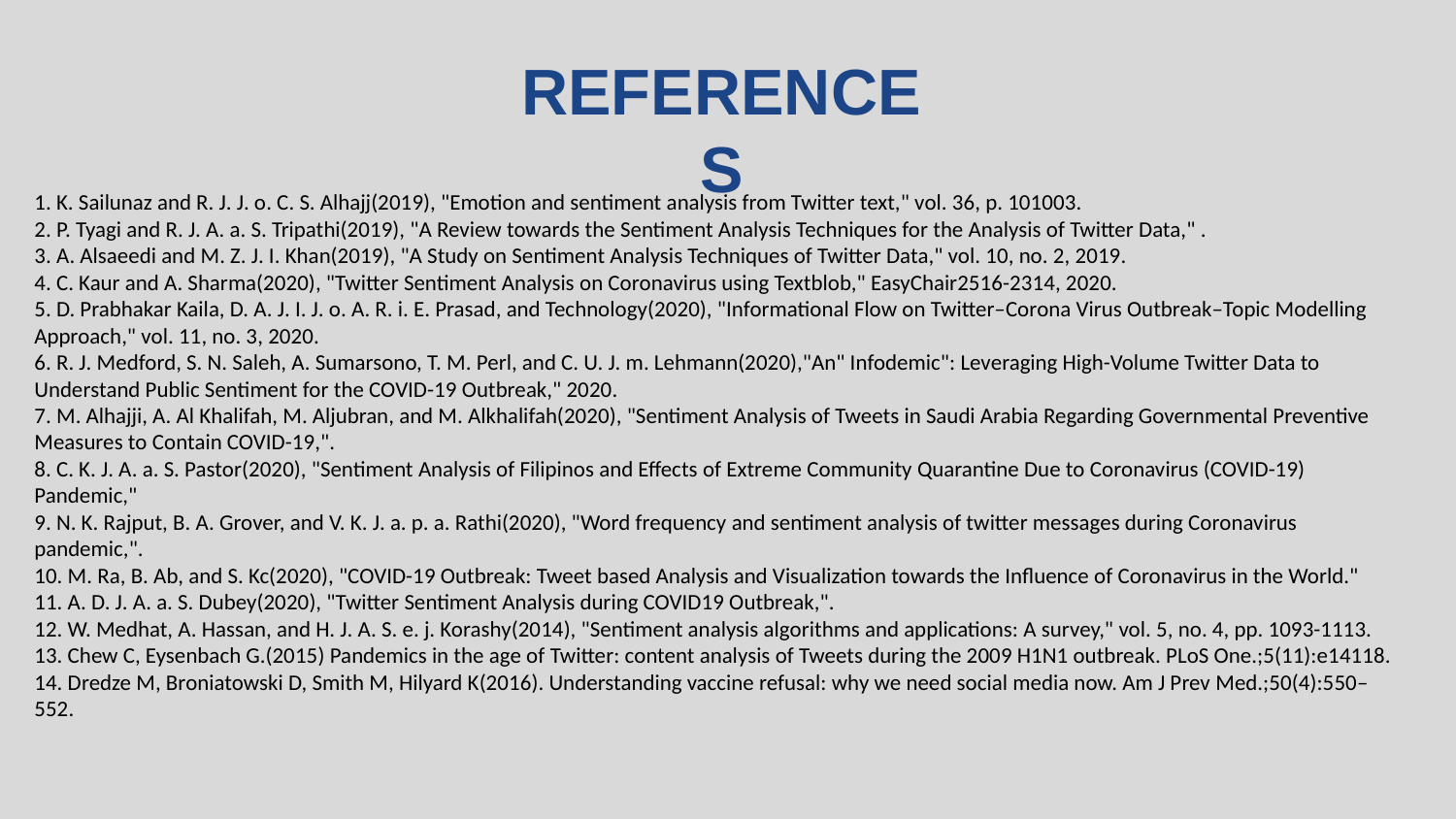

REFERENCES
1. K. Sailunaz and R. J. J. o. C. S. Alhajj(2019), "Emotion and sentiment analysis from Twitter text," vol. 36, p. 101003.
2. P. Tyagi and R. J. A. a. S. Tripathi(2019), "A Review towards the Sentiment Analysis Techniques for the Analysis of Twitter Data," .
3. A. Alsaeedi and M. Z. J. I. Khan(2019), "A Study on Sentiment Analysis Techniques of Twitter Data," vol. 10, no. 2, 2019.
4. C. Kaur and A. Sharma(2020), "Twitter Sentiment Analysis on Coronavirus using Textblob," EasyChair2516-2314, 2020.
5. D. Prabhakar Kaila, D. A. J. I. J. o. A. R. i. E. Prasad, and Technology(2020), "Informational Flow on Twitter–Corona Virus Outbreak–Topic Modelling Approach," vol. 11, no. 3, 2020.
6. R. J. Medford, S. N. Saleh, A. Sumarsono, T. M. Perl, and C. U. J. m. Lehmann(2020),"An" Infodemic": Leveraging High-Volume Twitter Data to Understand Public Sentiment for the COVID-19 Outbreak," 2020.
7. M. Alhajji, A. Al Khalifah, M. Aljubran, and M. Alkhalifah(2020), "Sentiment Analysis of Tweets in Saudi Arabia Regarding Governmental Preventive Measures to Contain COVID-19,".
8. C. K. J. A. a. S. Pastor(2020), "Sentiment Analysis of Filipinos and Effects of Extreme Community Quarantine Due to Coronavirus (COVID-19) Pandemic,"
9. N. K. Rajput, B. A. Grover, and V. K. J. a. p. a. Rathi(2020), "Word frequency and sentiment analysis of twitter messages during Coronavirus pandemic,".
10. M. Ra, B. Ab, and S. Kc(2020), "COVID-19 Outbreak: Tweet based Analysis and Visualization towards the Influence of Coronavirus in the World."
11. A. D. J. A. a. S. Dubey(2020), "Twitter Sentiment Analysis during COVID19 Outbreak,".
12. W. Medhat, A. Hassan, and H. J. A. S. e. j. Korashy(2014), "Sentiment analysis algorithms and applications: A survey," vol. 5, no. 4, pp. 1093-1113.
13. Chew C, Eysenbach G.(2015) Pandemics in the age of Twitter: content analysis of Tweets during the 2009 H1N1 outbreak. PLoS One.;5(11):e14118.
14. Dredze M, Broniatowski D, Smith M, Hilyard K(2016). Understanding vaccine refusal: why we need social media now. Am J Prev Med.;50(4):550–552.